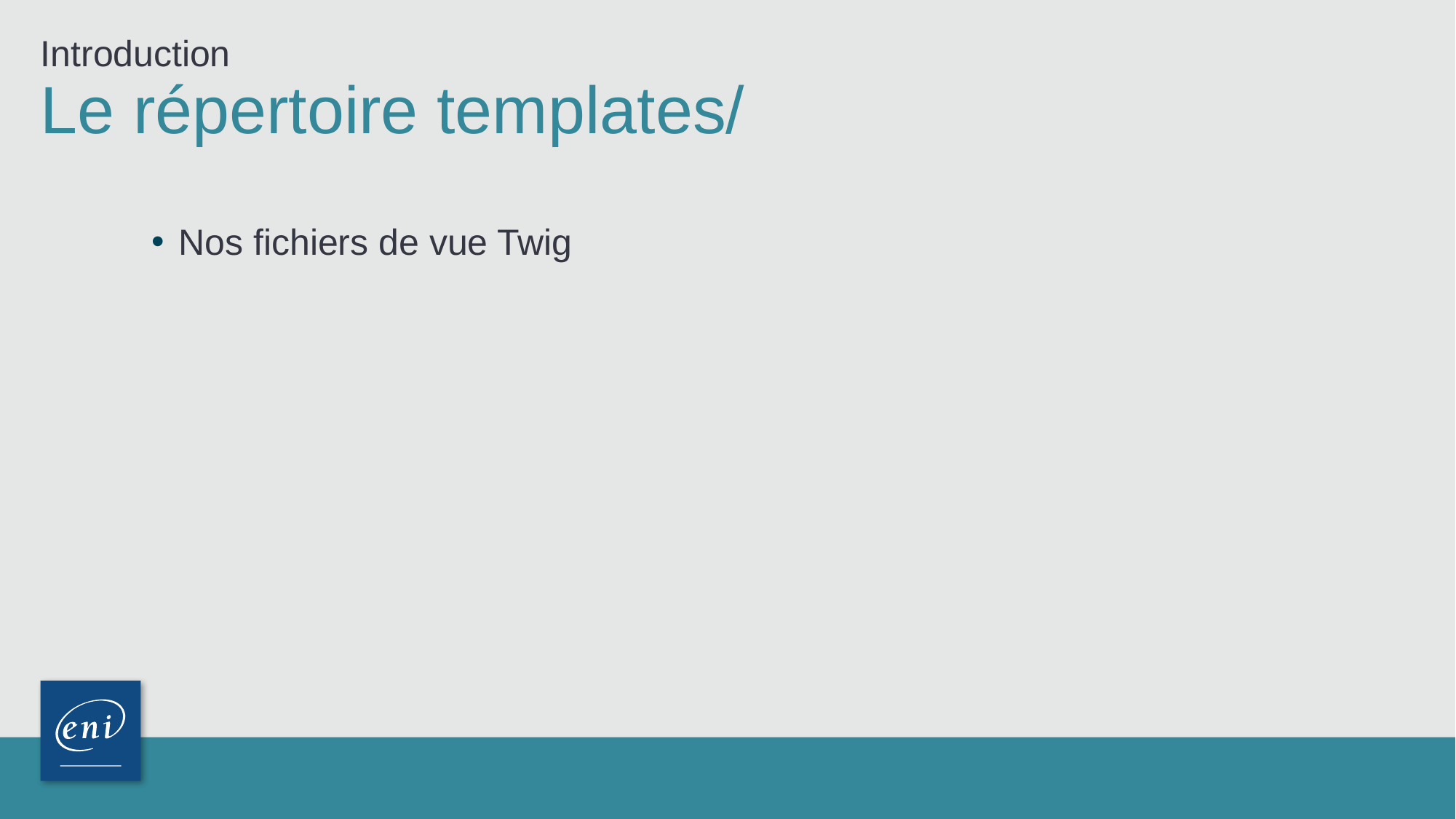

Introduction
# Le répertoire templates/
Nos fichiers de vue Twig